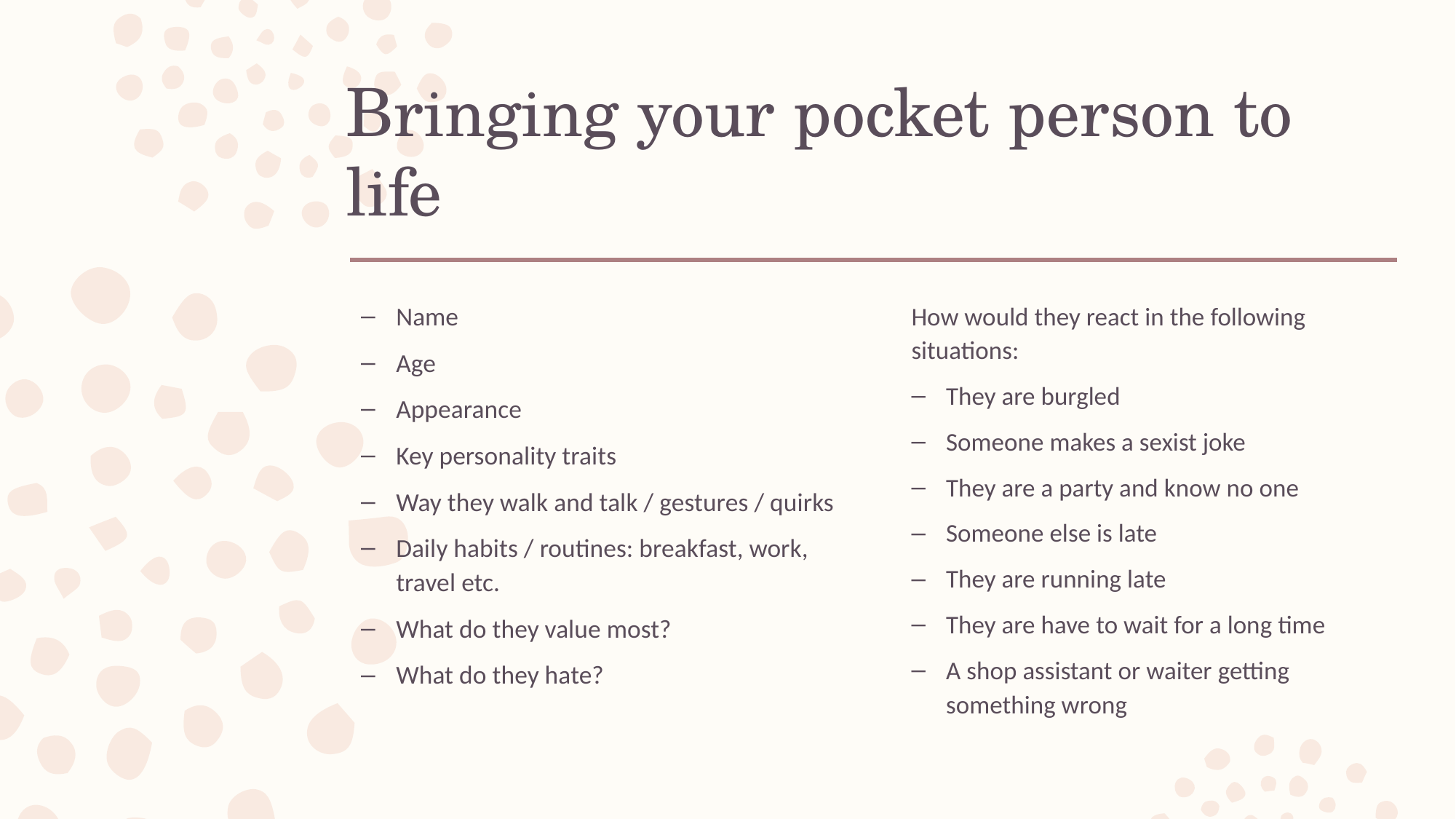

# Bringing your pocket person to life
Name
Age
Appearance
Key personality traits
Way they walk and talk / gestures / quirks
Daily habits / routines: breakfast, work, travel etc.
What do they value most?
What do they hate?

How would they react in the following situations:
They are burgled
Someone makes a sexist joke
They are a party and know no one
Someone else is late
They are running late
They are have to wait for a long time
A shop assistant or waiter getting something wrong